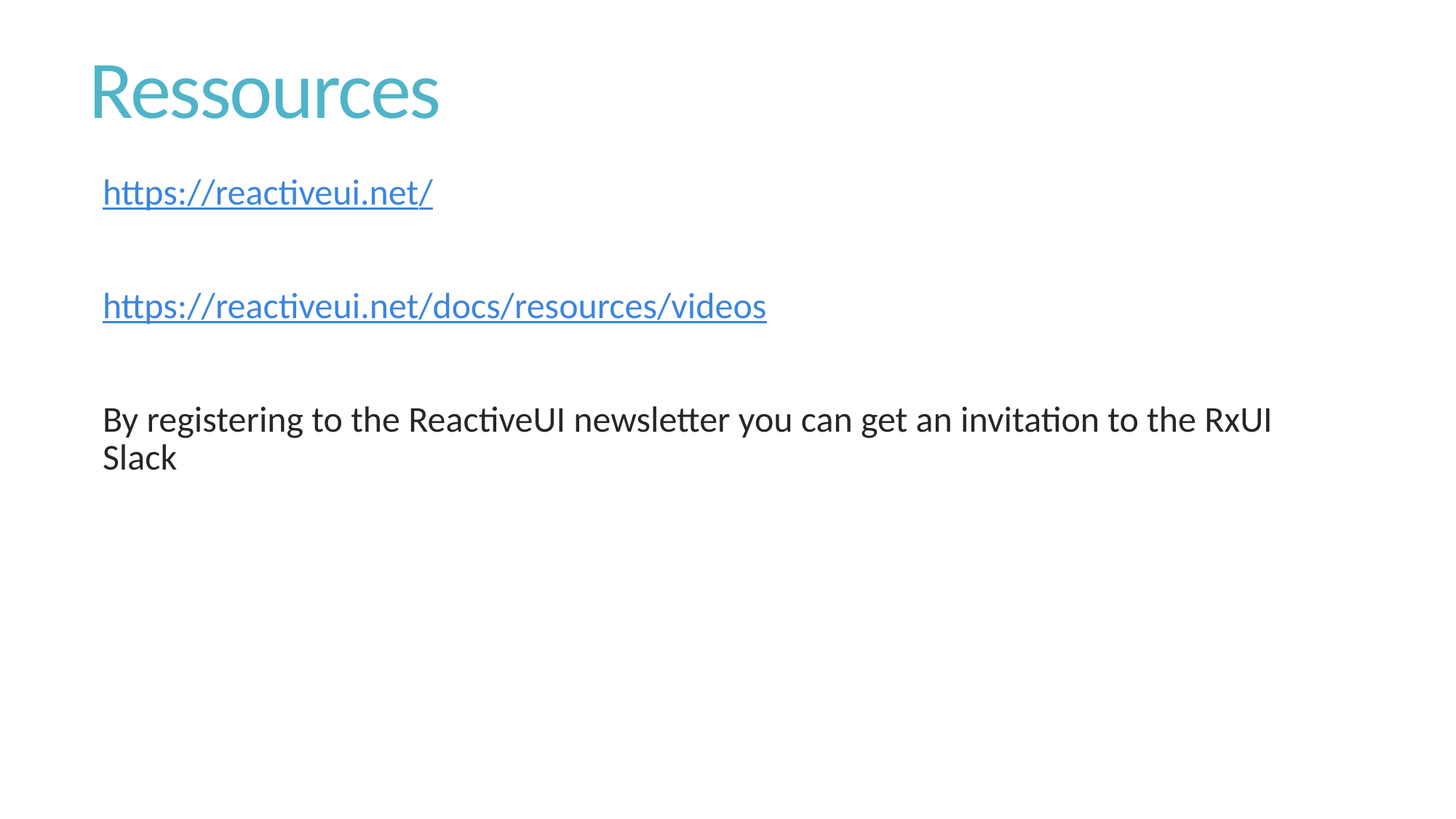

# Ressources
https://reactiveui.net/

https://reactiveui.net/docs/resources/videos

By registering to the ReactiveUI newsletter you can get an invitation to the RxUI Slack